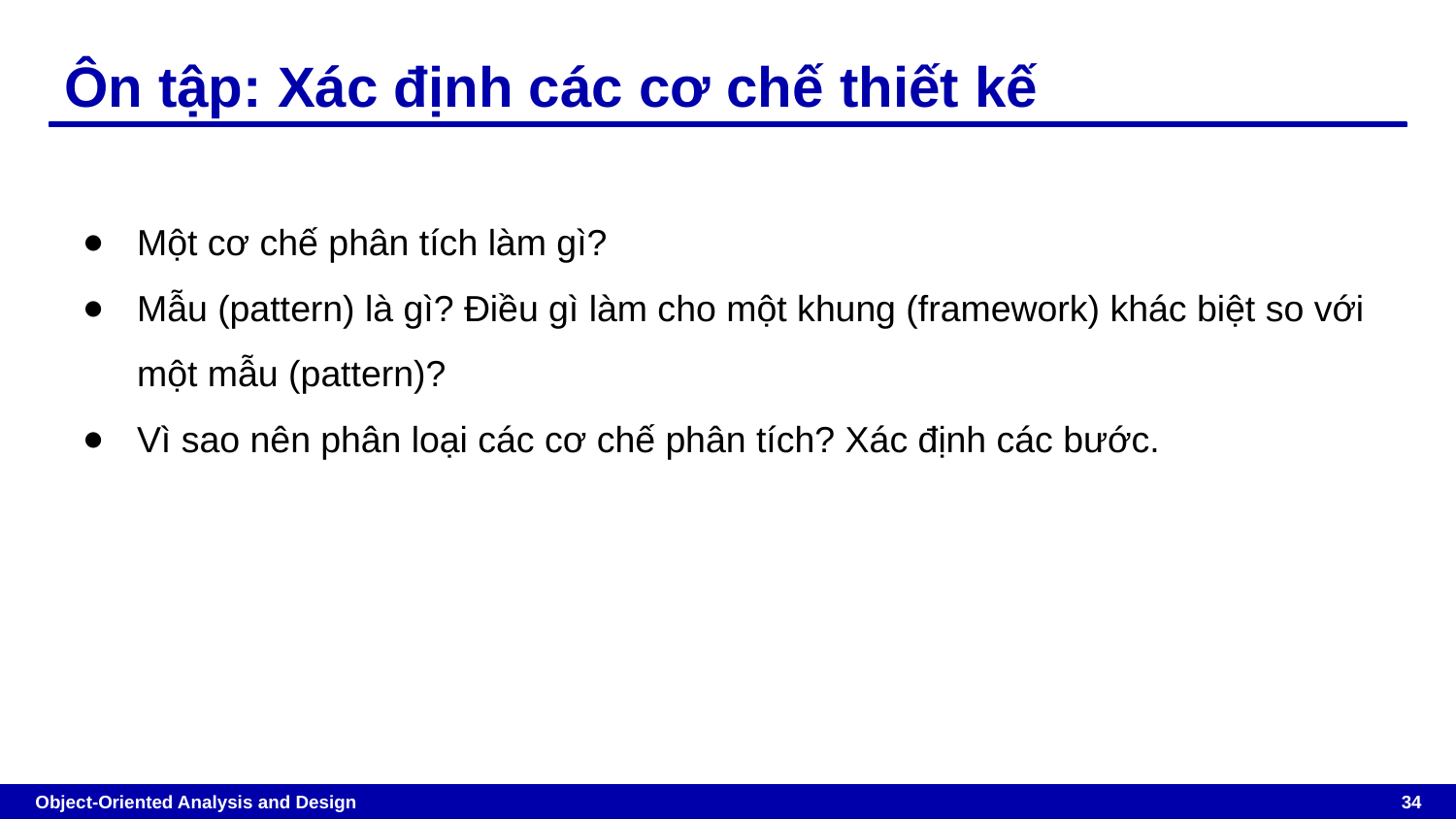

Ôn tập: Xác định các cơ chế thiết kế

Một cơ chế phân tích làm gì?
Mẫu (pattern) là gì? Điều gì làm cho một khung (framework) khác biệt so với một mẫu (pattern)?
Vì sao nên phân loại các cơ chế phân tích? Xác định các bước.
34
Object-Oriented Analysis and Design